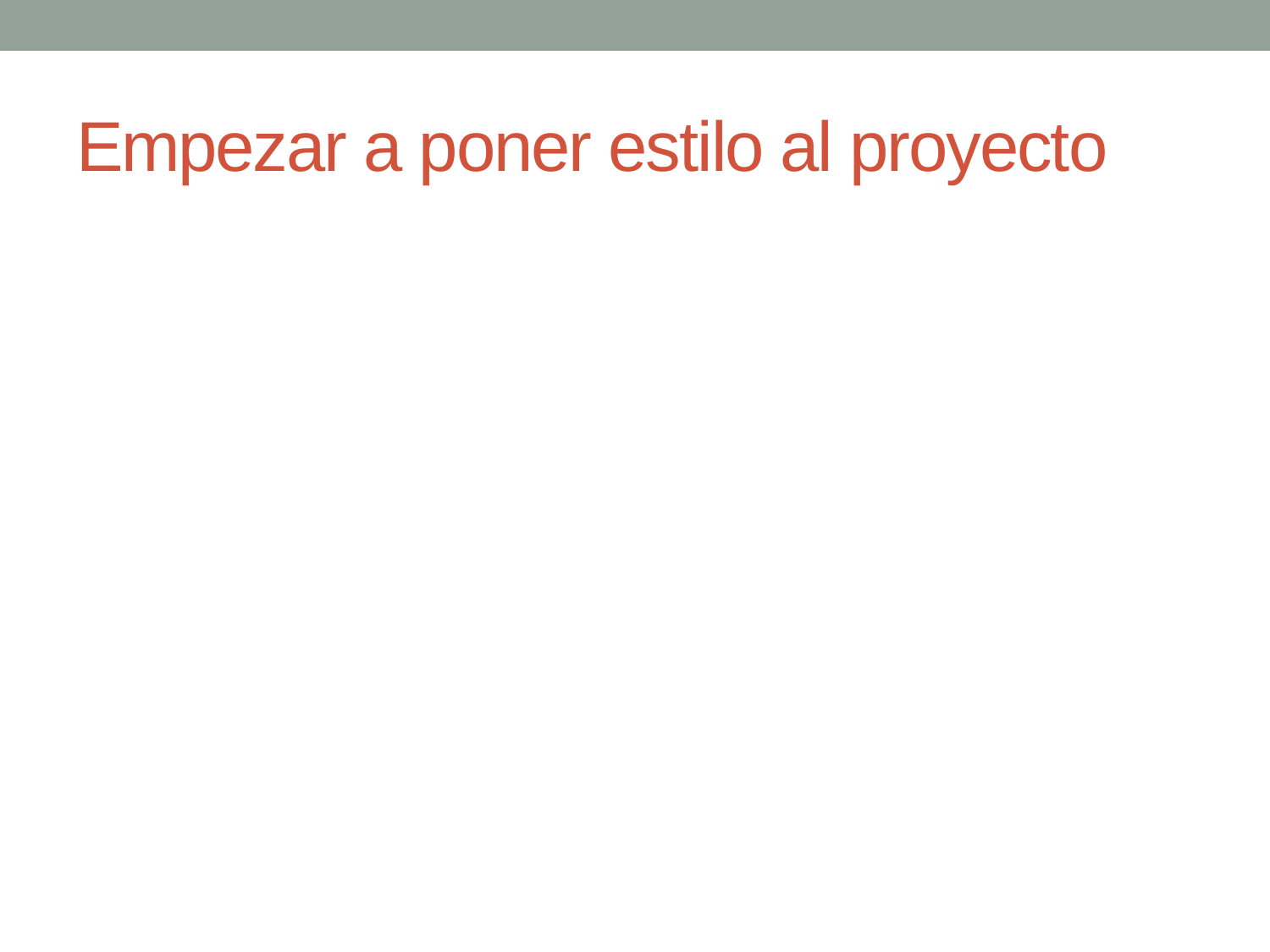

# Empezar a poner estilo al proyecto